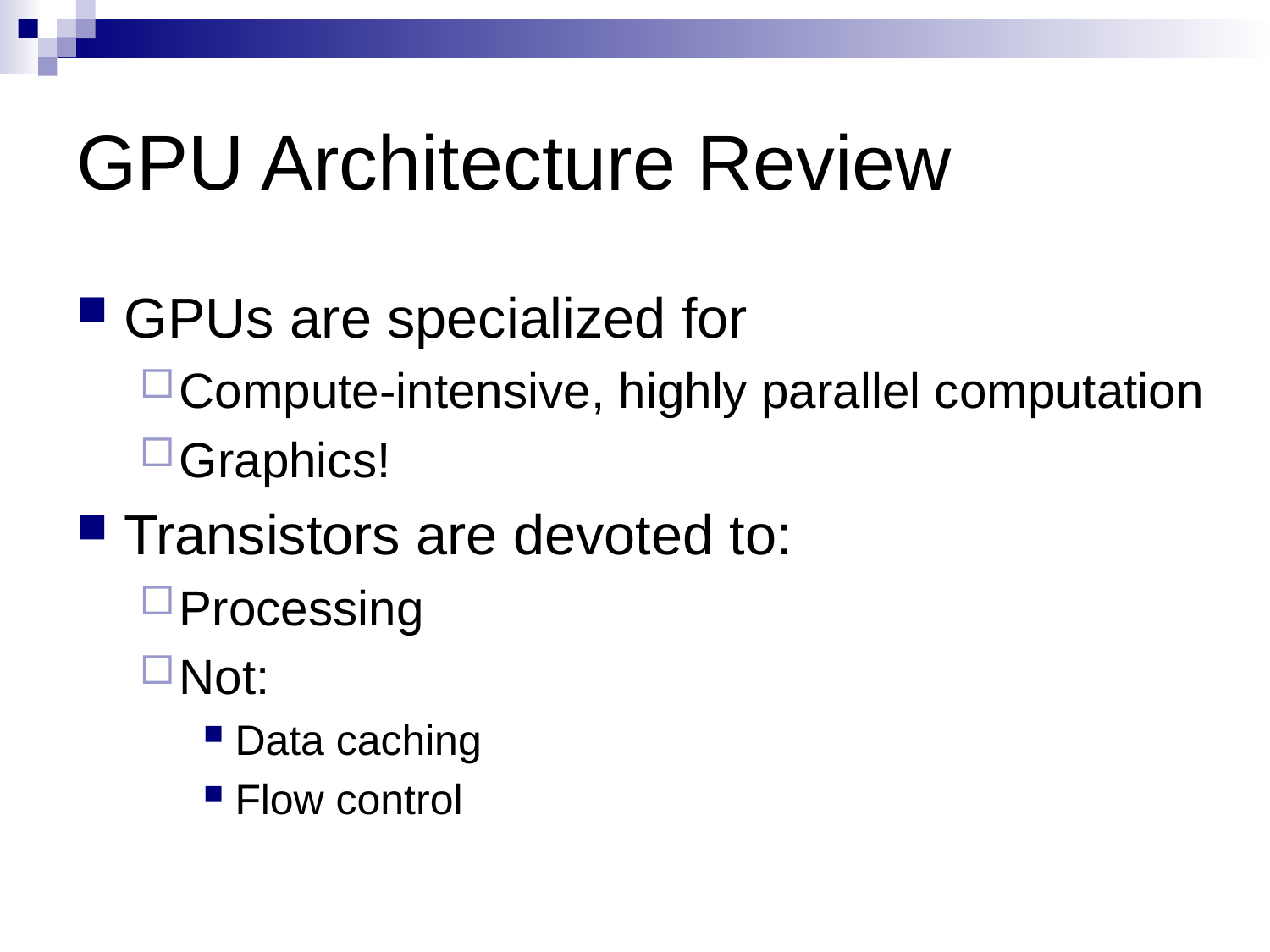

# GPU Architecture Review
GPUs are specialized for
Compute-intensive, highly parallel computation
Graphics!
Transistors are devoted to:
Processing
Not:
Data caching
Flow control